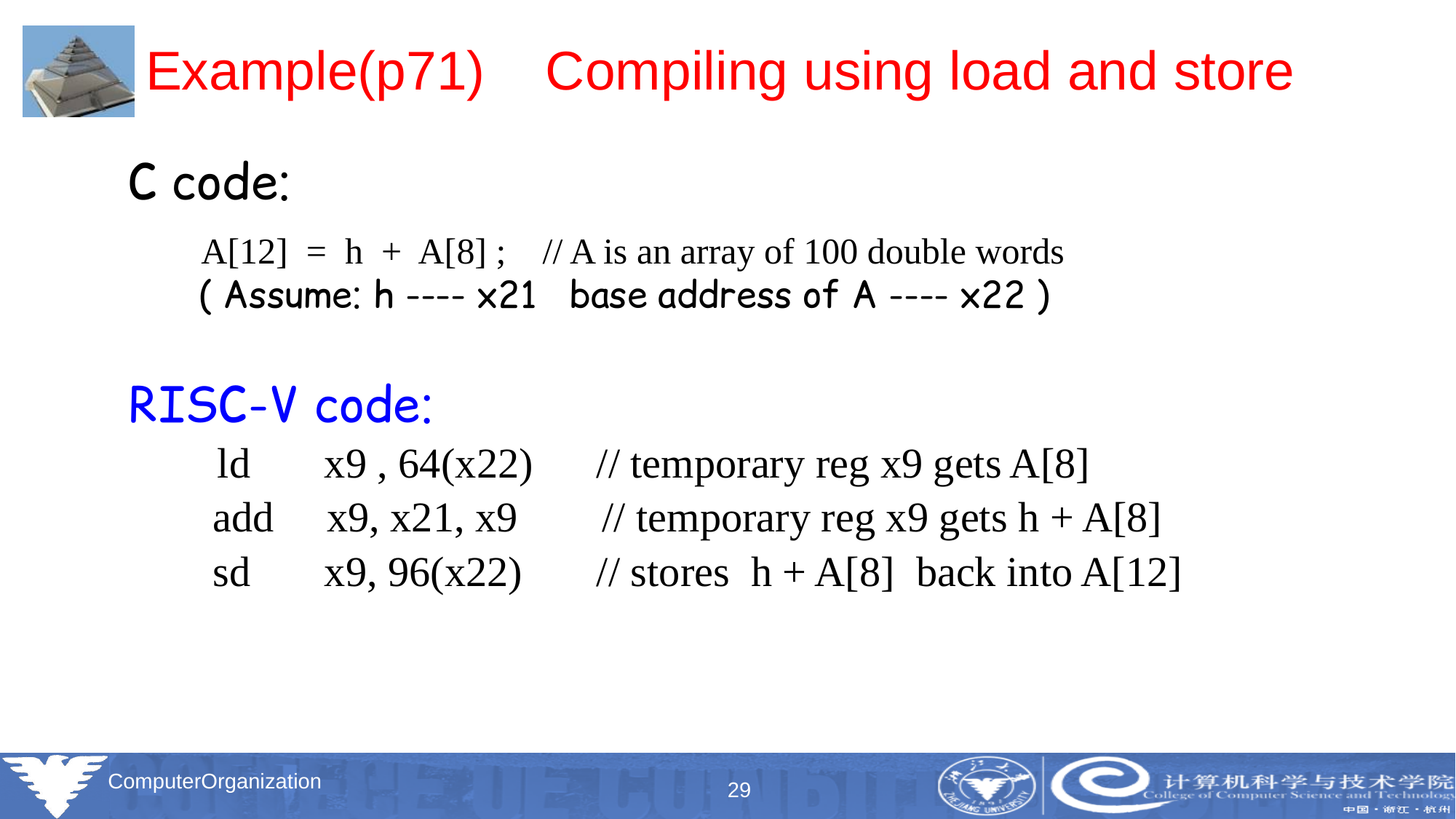

# Example(p71)    Compiling using load and store
C code:
        A[12]  =  h  +  A[8] ;    // A is an array of 100 double words
    ( Assume: h ---- x21   base address of A ---- x22 )

RISC-V code:
       ld       x9 , 64(x22)      // temporary reg x9 gets A[8]
        add     x9, x21, x9        // temporary reg x9 gets h + A[8]
        sd       x9, 96(x22)       // stores  h + A[8]  back into A[12]